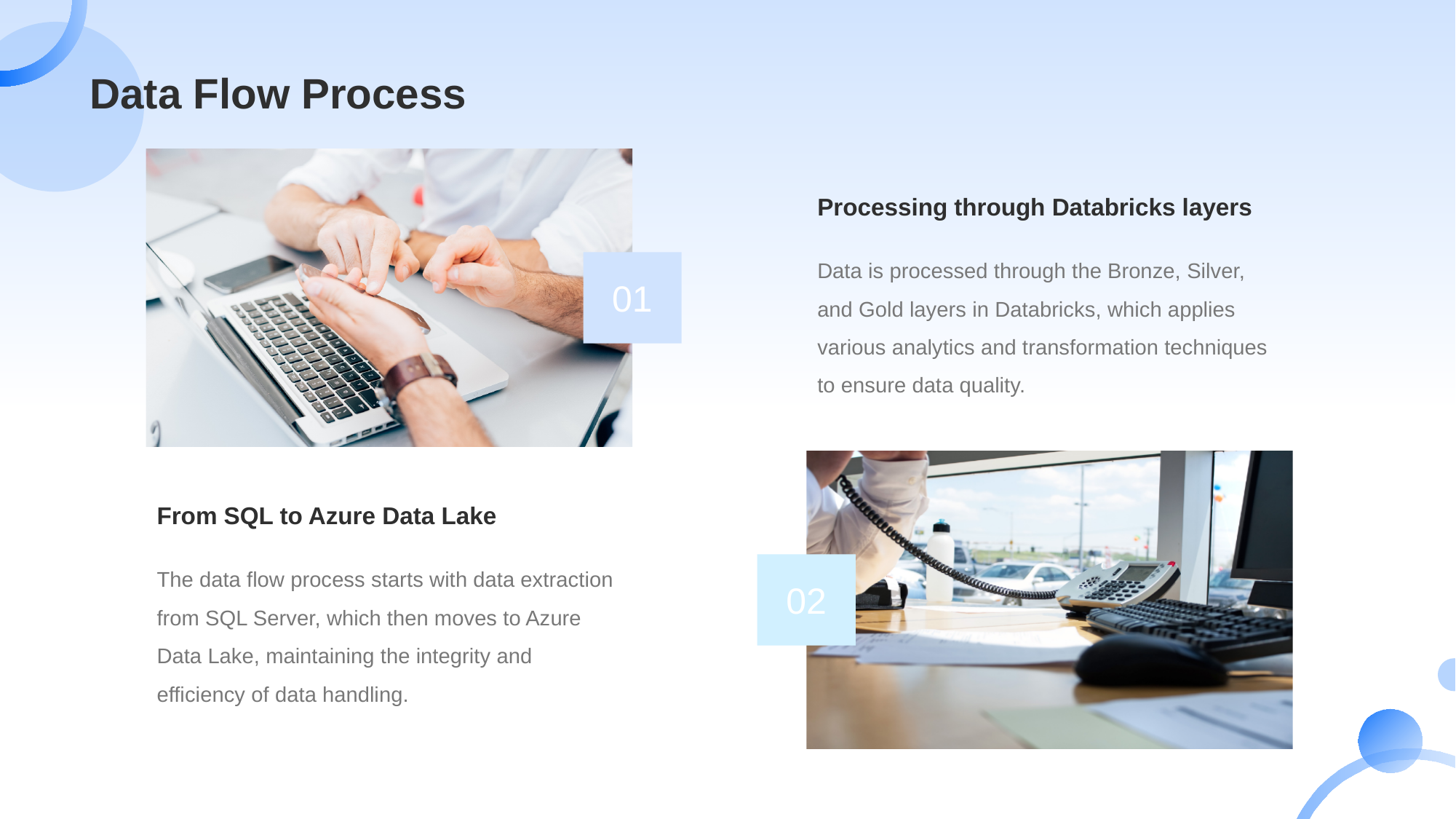

# Data Flow Process

Processing through Databricks layers
Data is processed through the Bronze, Silver, and Gold layers in Databricks, which applies various analytics and transformation techniques to ensure data quality.

01

From SQL to Azure Data Lake
The data flow process starts with data extraction from SQL Server, which then moves to Azure Data Lake, maintaining the integrity and efficiency of data handling.

02